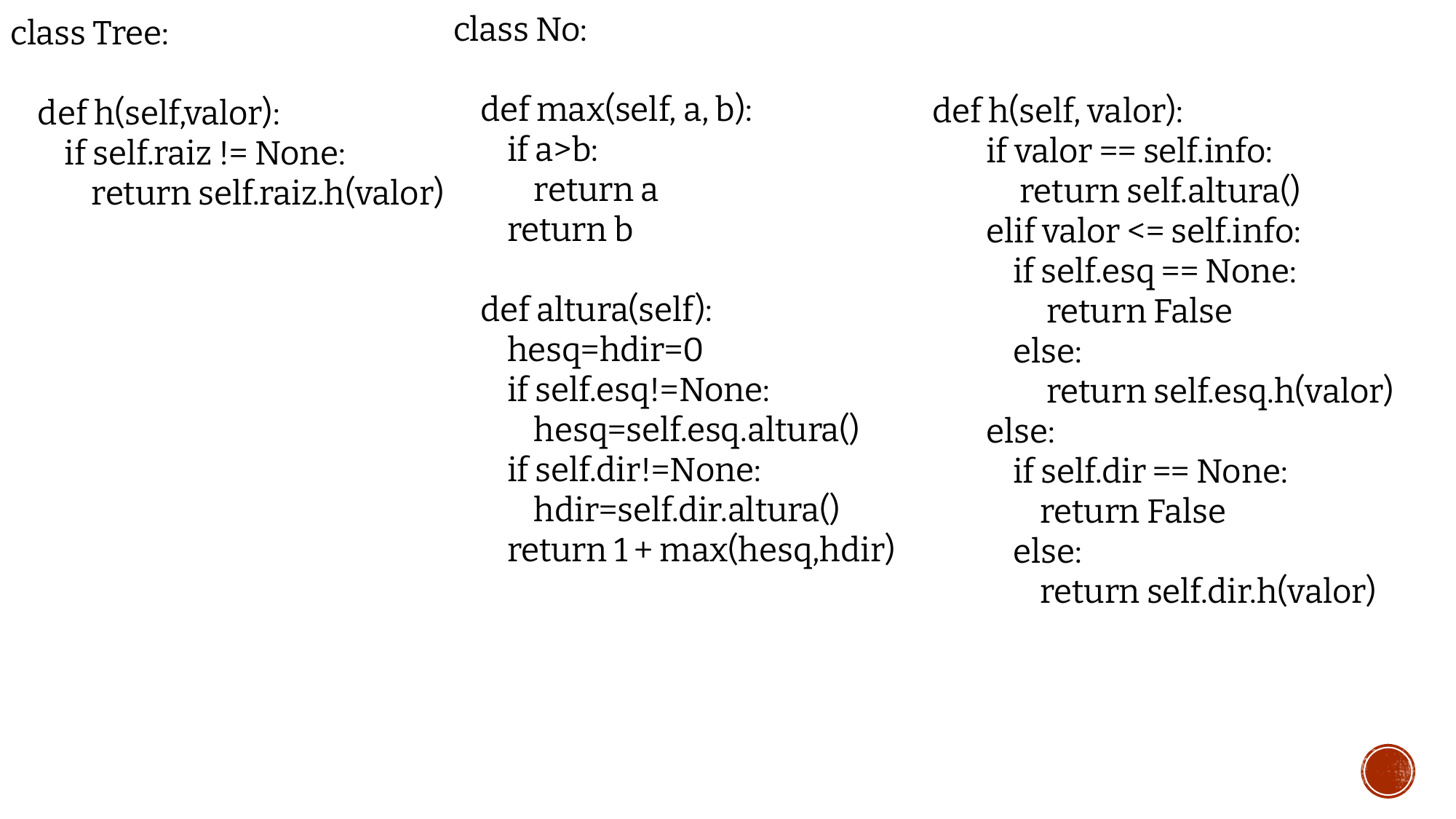

class No:

    def max(self, a, b):
        if a>b:
            return a
        return b

    def altura(self):
        hesq=hdir=0
        if self.esq!=None:
            hesq=self.esq.altura()
        if self.dir!=None:
            hdir=self.dir.altura()
        return 1 + max(hesq,hdir)

class Tree:

    def h(self,valor):
        if self.raiz != None:
            return self.raiz.h(valor)
def h(self, valor):
        if valor == self.info:
             return self.altura()
        elif valor <= self.info:
            if self.esq == None:
                 return False
            else:
                 return self.esq.h(valor)
        else:
            if self.dir == None:
                return False
            else:
                return self.dir.h(valor)